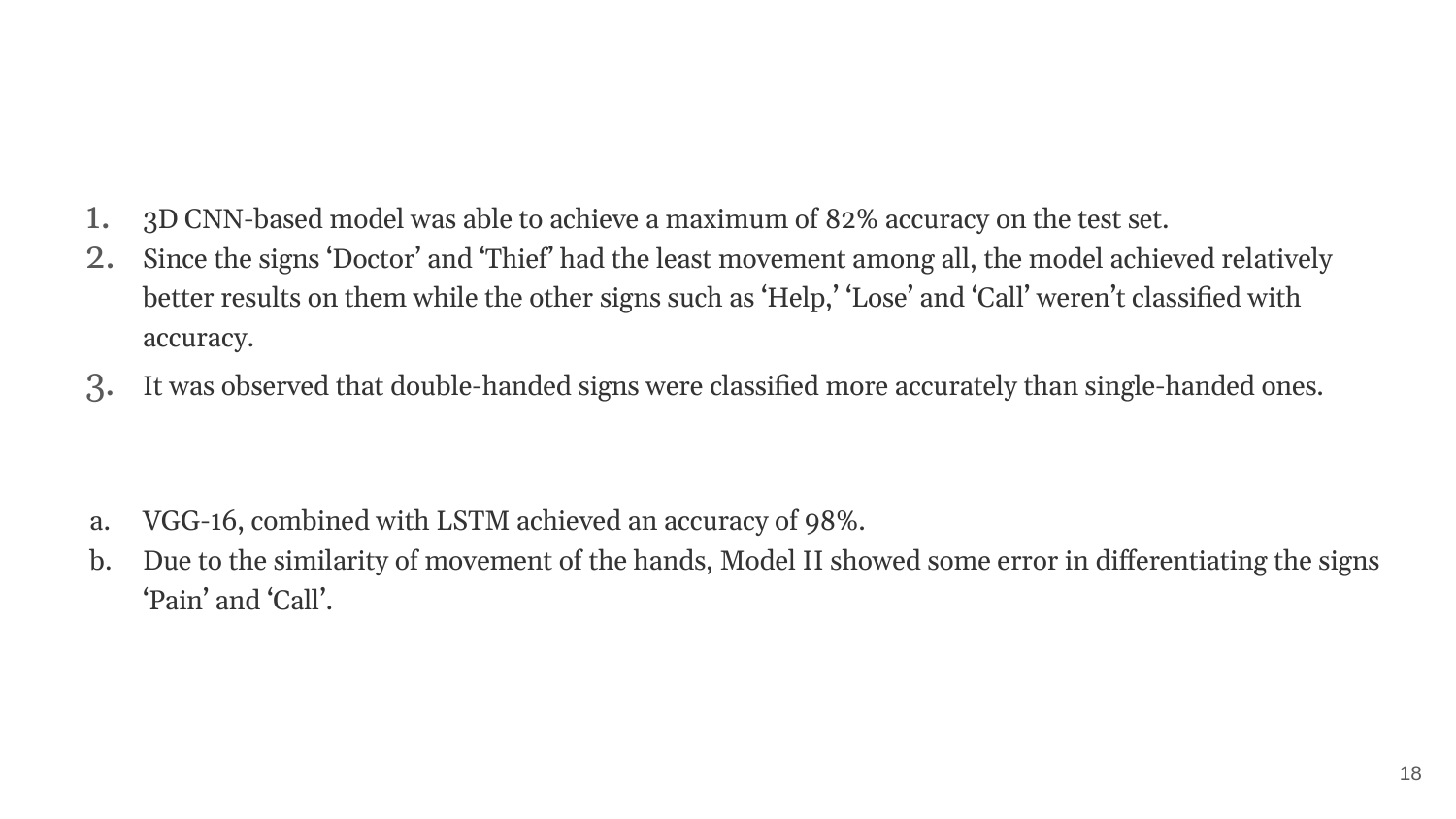

#
3D CNN-based model was able to achieve a maximum of 82% accuracy on the test set.
Since the signs ‘Doctor’ and ‘Thief’ had the least movement among all, the model achieved relatively better results on them while the other signs such as ‘Help,’ ‘Lose’ and ‘Call’ weren’t classified with accuracy.
It was observed that double-handed signs were classified more accurately than single-handed ones.

VGG-16, combined with LSTM achieved an accuracy of 98%.
Due to the similarity of movement of the hands, Model II showed some error in differentiating the signs ‘Pain’ and ‘Call’.

18